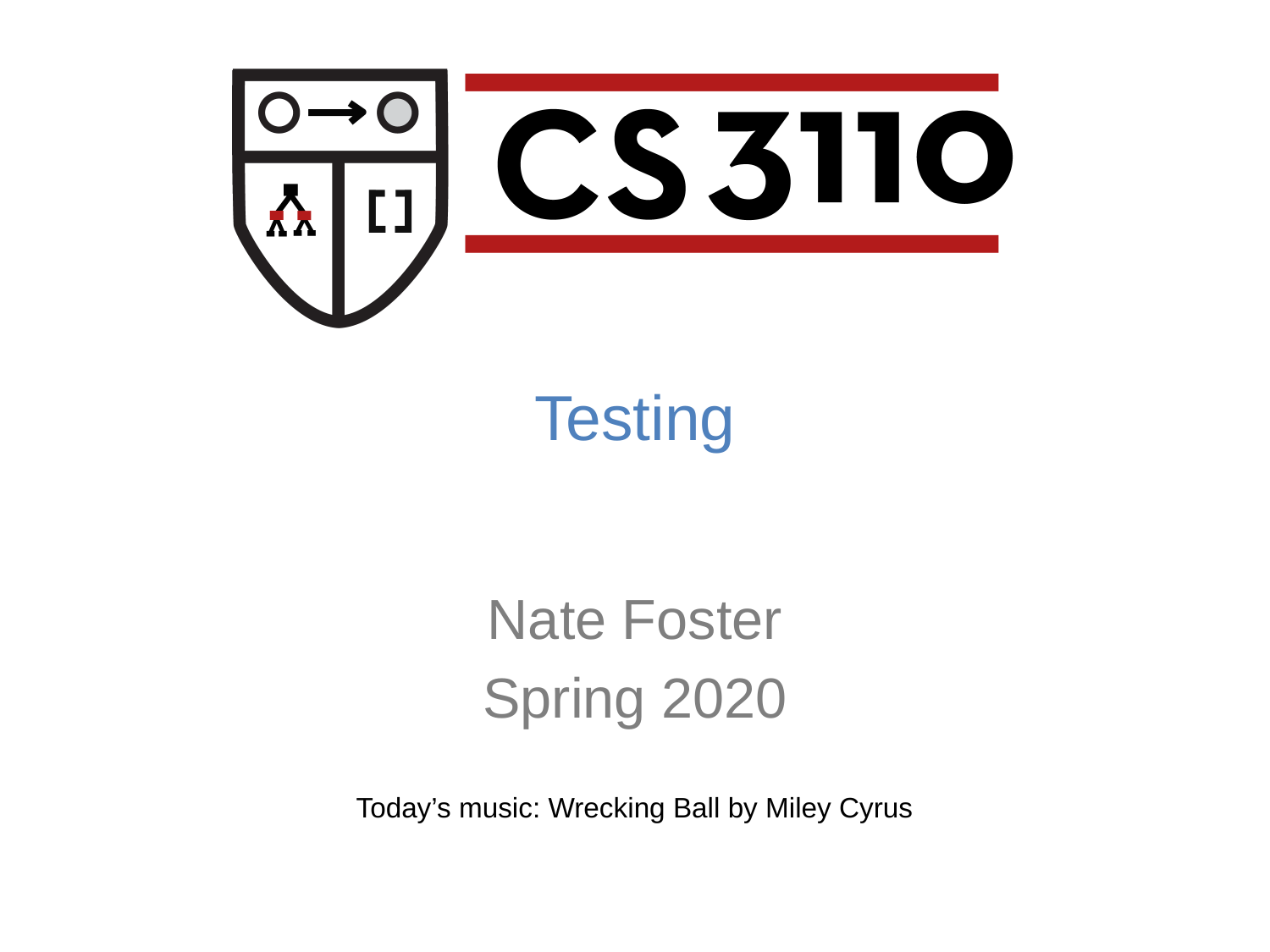

Testing
Nate Foster
Spring 2020
Today’s music: Wrecking Ball by Miley Cyrus